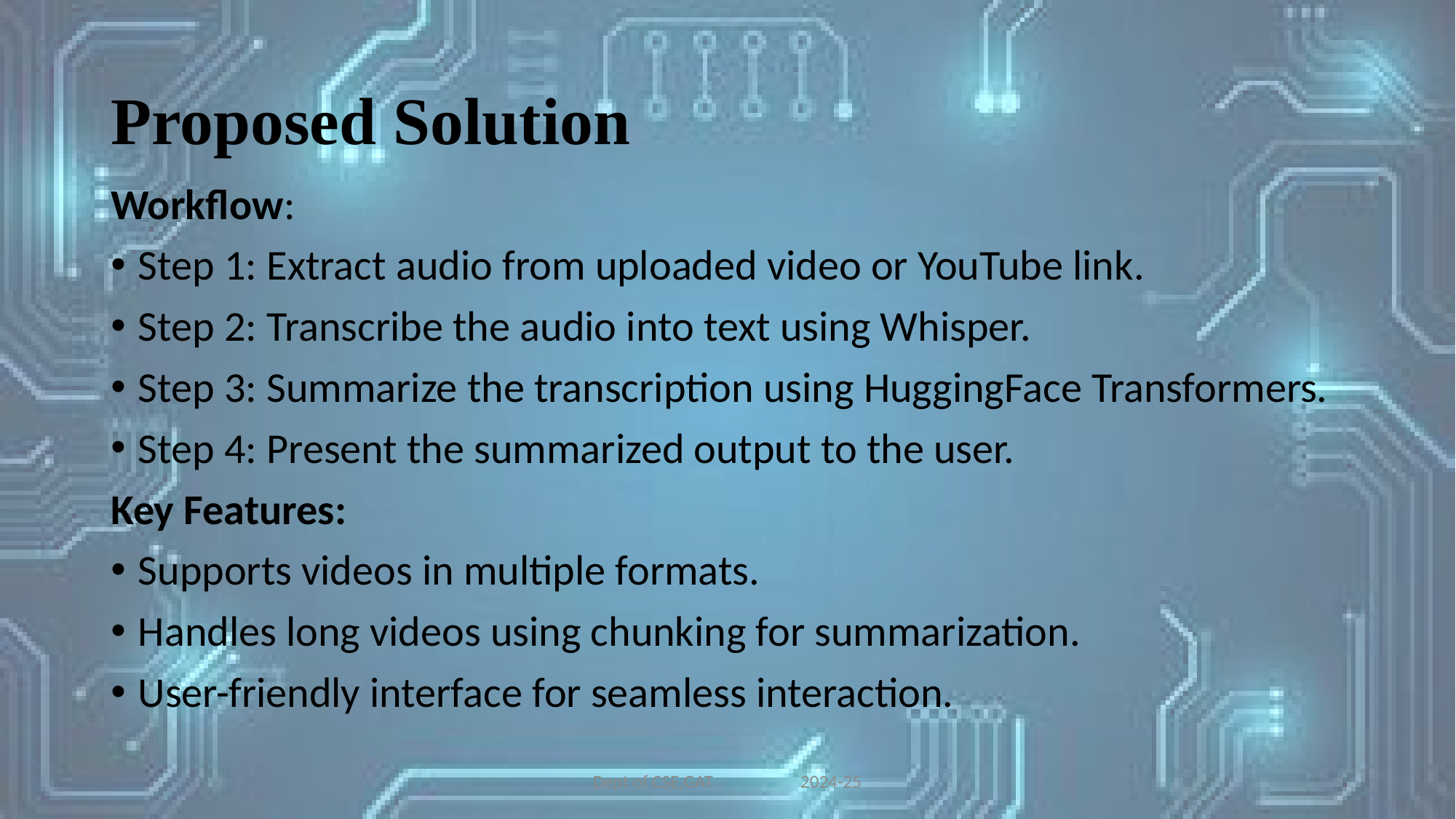

# Proposed Solution
Workflow:
Step 1: Extract audio from uploaded video or YouTube link.
Step 2: Transcribe the audio into text using Whisper.
Step 3: Summarize the transcription using HuggingFace Transformers.
Step 4: Present the summarized output to the user.
Key Features:
Supports videos in multiple formats.
Handles long videos using chunking for summarization.
User-friendly interface for seamless interaction.
Dept of CSE,GAT                     2024-25
7